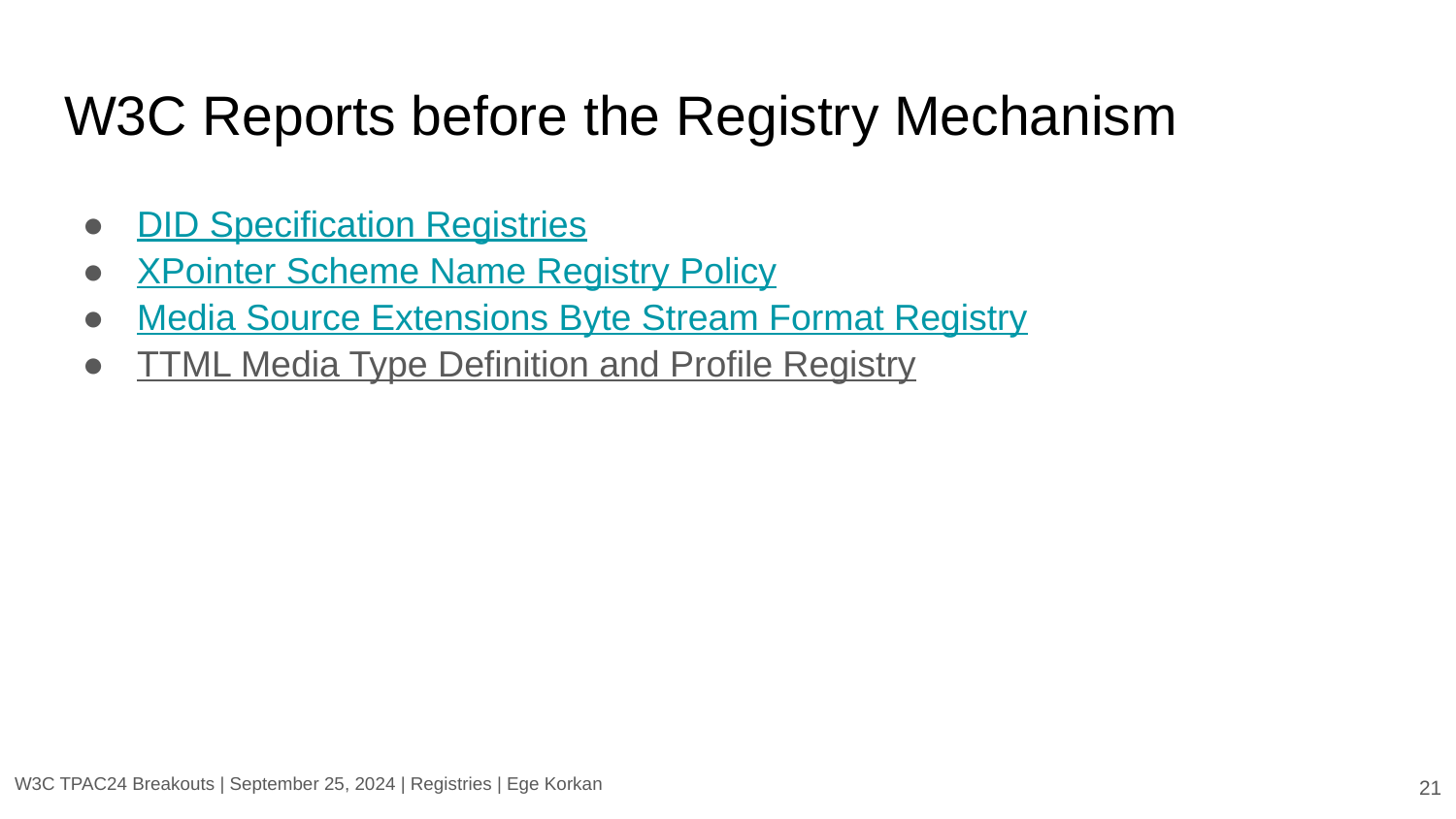

# W3C Reports before the Registry Mechanism
DID Specification Registries
XPointer Scheme Name Registry Policy
Media Source Extensions Byte Stream Format Registry
TTML Media Type Definition and Profile Registry
21